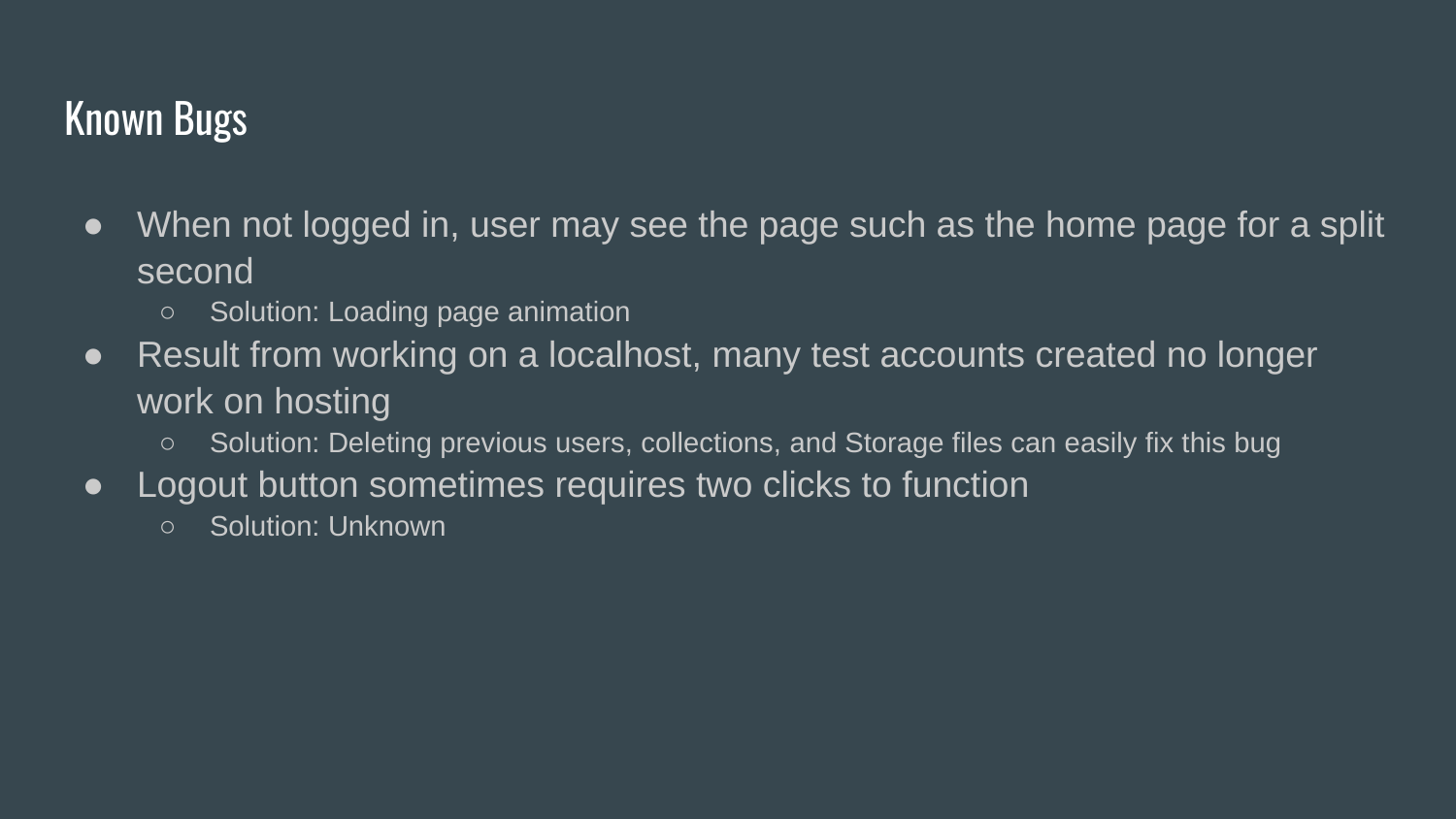

# Known Bugs
When not logged in, user may see the page such as the home page for a split second
Solution: Loading page animation
Result from working on a localhost, many test accounts created no longer work on hosting
Solution: Deleting previous users, collections, and Storage files can easily fix this bug
Logout button sometimes requires two clicks to function
Solution: Unknown